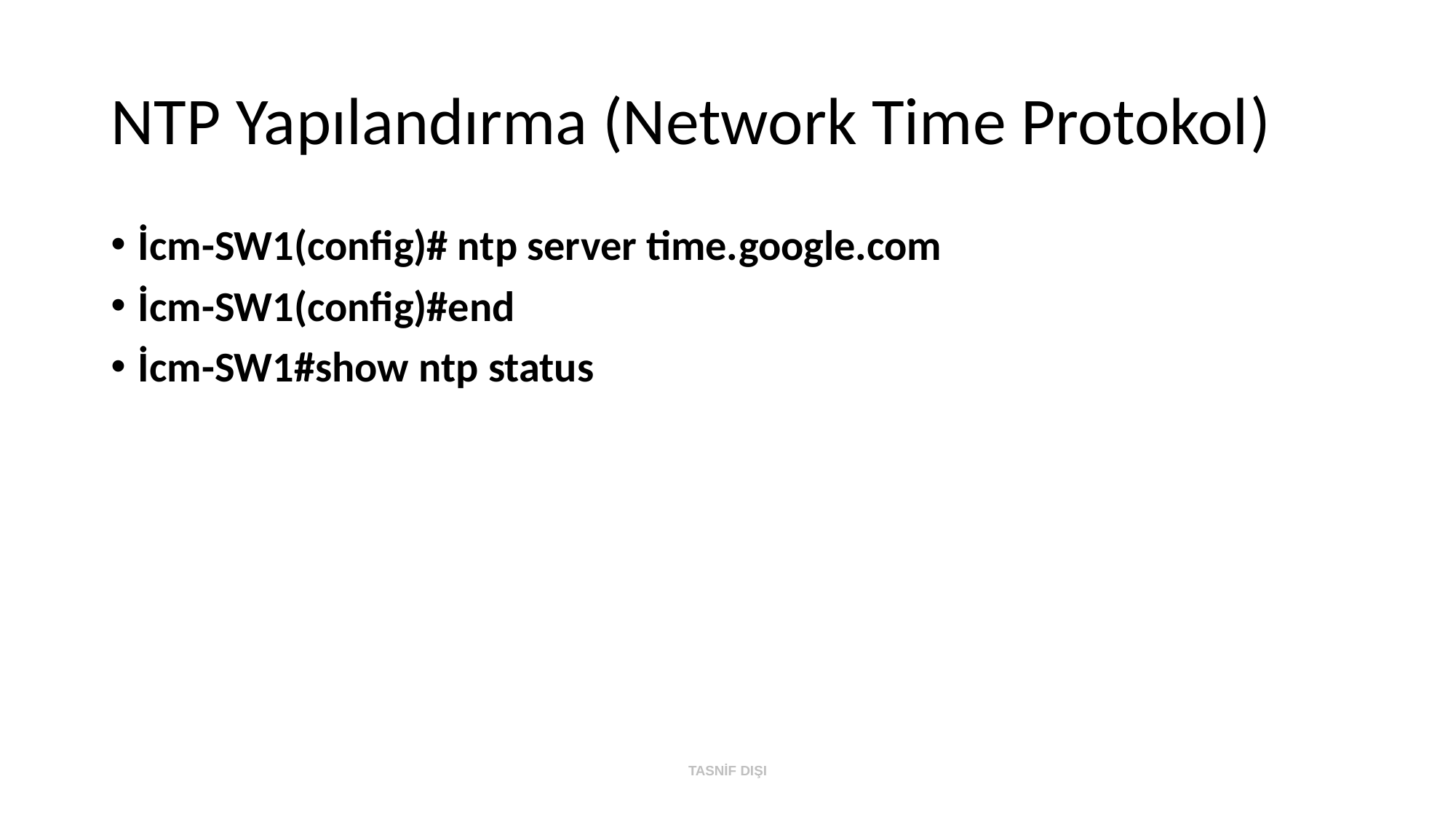

# NTP Yapılandırma (Network Time Protokol)
İcm-SW1(config)# ntp server time.google.com
İcm-SW1(config)#end
İcm-SW1#show ntp status

TASNİF DIŞI